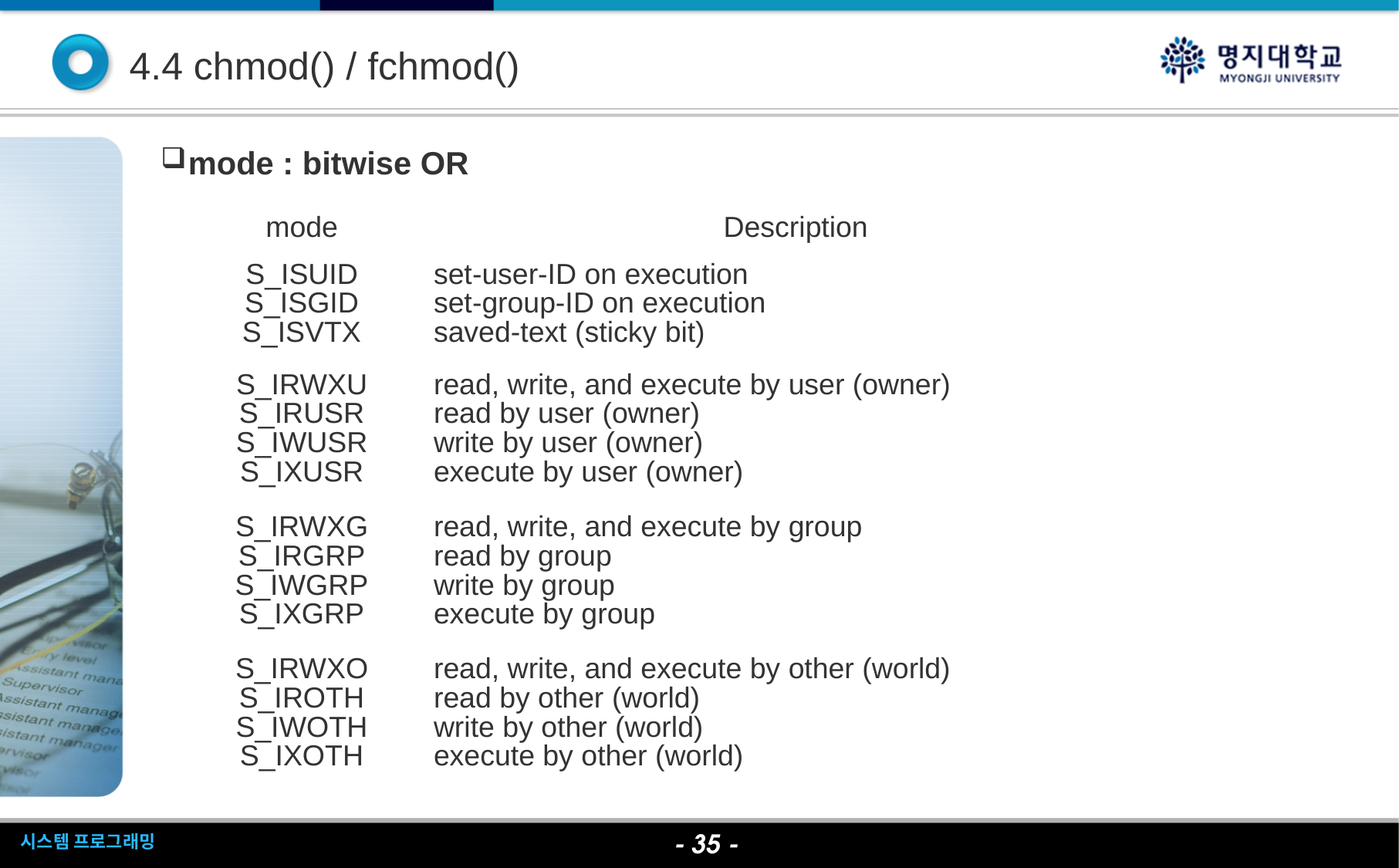

4.4 chmod() / fchmod()
mode : bitwise OR
| mode | Description |
| --- | --- |
| S\_ISUID S\_ISGID S\_ISVTX | set-user-ID on execution set-group-ID on execution saved-text (sticky bit) |
| S\_IRWXU S\_IRUSR S\_IWUSR S\_IXUSR | read, write, and execute by user (owner) read by user (owner) write by user (owner) execute by user (owner) |
| S\_IRWXG S\_IRGRP S\_IWGRP S\_IXGRP | read, write, and execute by group read by group write by group execute by group |
| S\_IRWXO S\_IROTH S\_IWOTH S\_IXOTH | read, write, and execute by other (world) read by other (world) write by other (world) execute by other (world) |
- 35 -